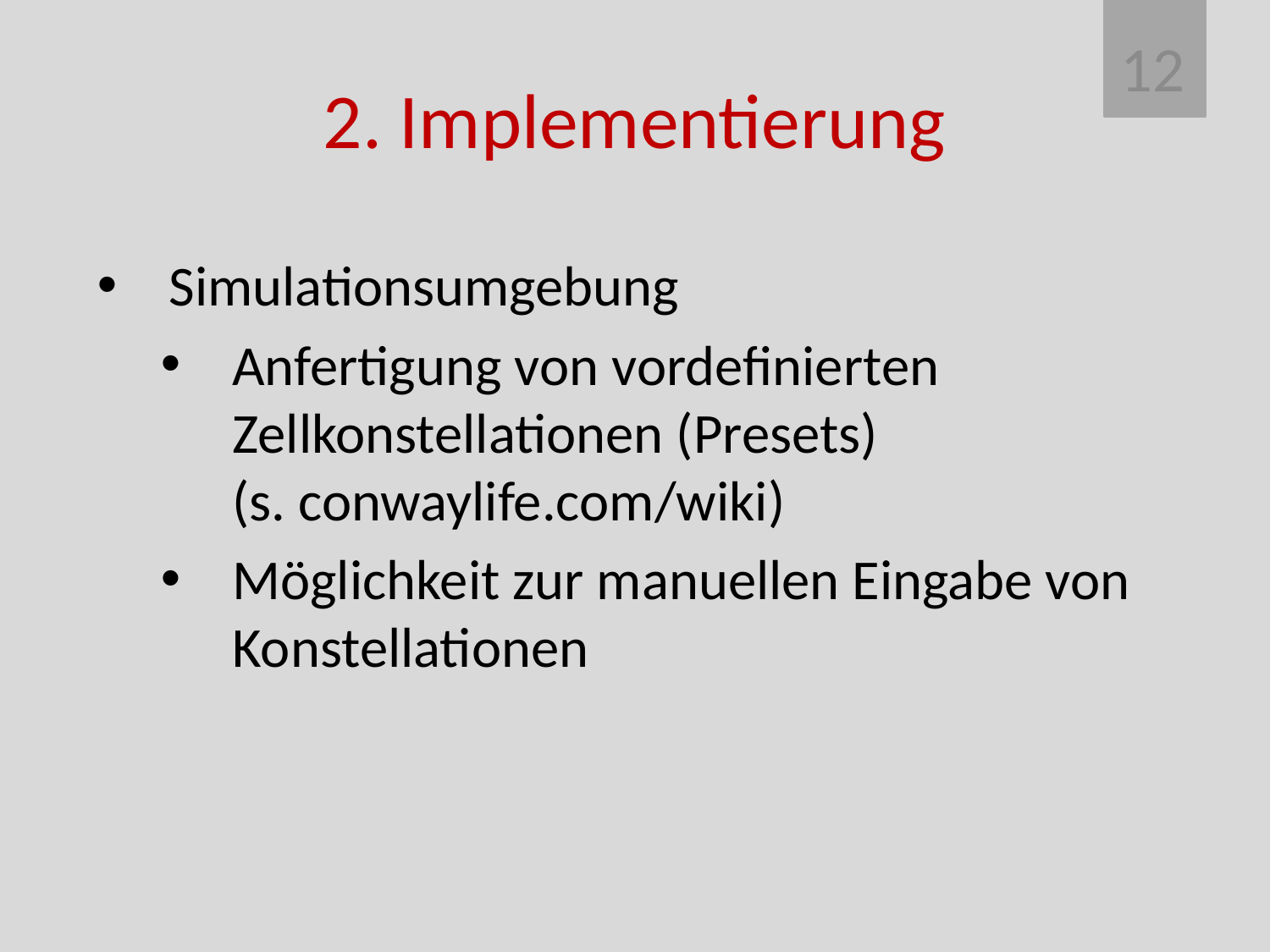

12
# 2. Implementierung
Simulationsumgebung
Anfertigung von vordefinierten Zellkonstellationen (Presets)
(s. conwaylife.com/wiki)
Möglichkeit zur manuellen Eingabe von Konstellationen